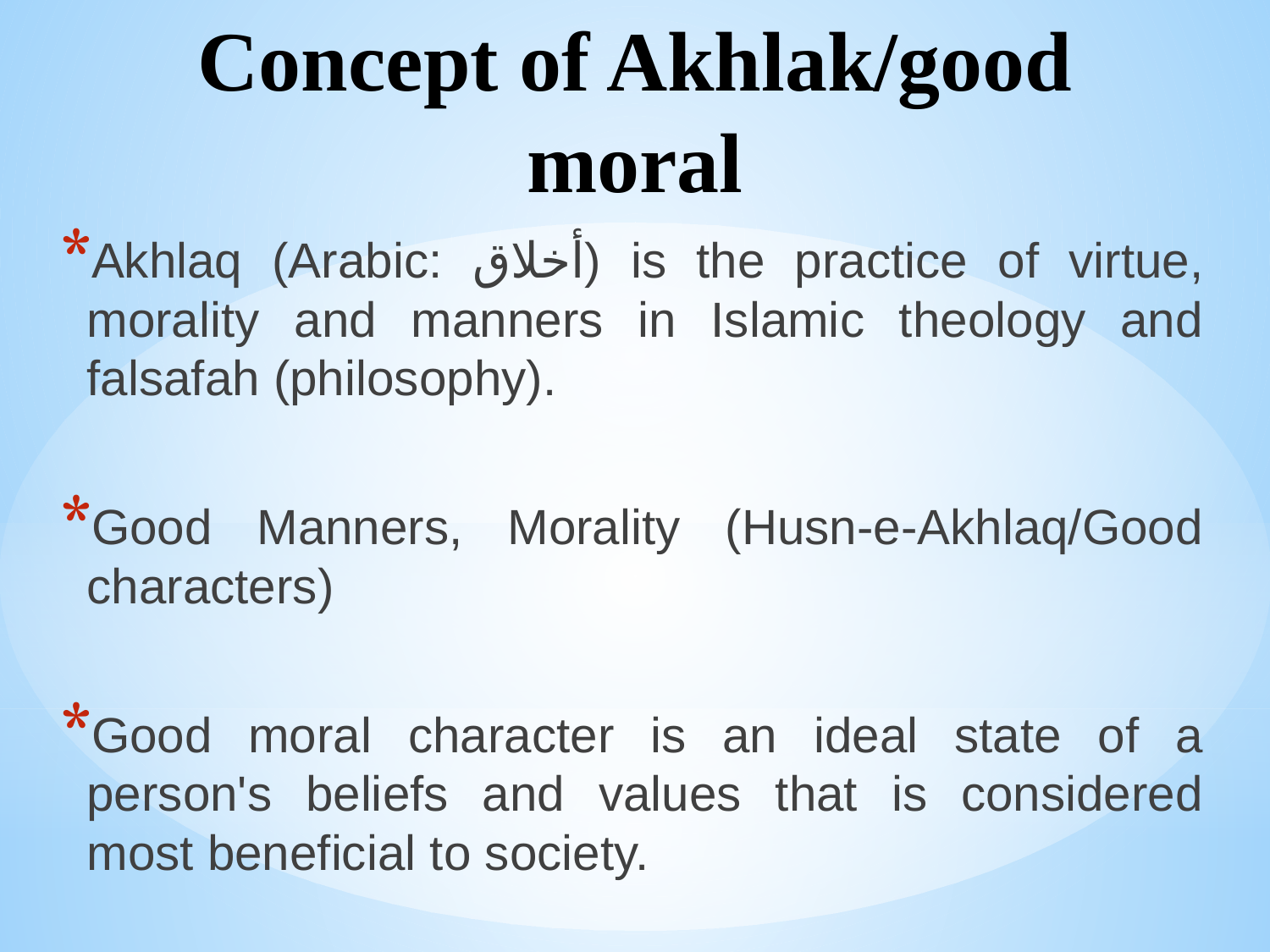

# Concept of Akhlak/good moral
Akhlaq (Arabic: أخلاق‎) is the practice of virtue, morality and manners in Islamic theology and falsafah (philosophy).

Good Manners, Morality (Husn-e-Akhlaq/Good characters)

Good moral character is an ideal state of a person's beliefs and values that is considered most beneficial to society.